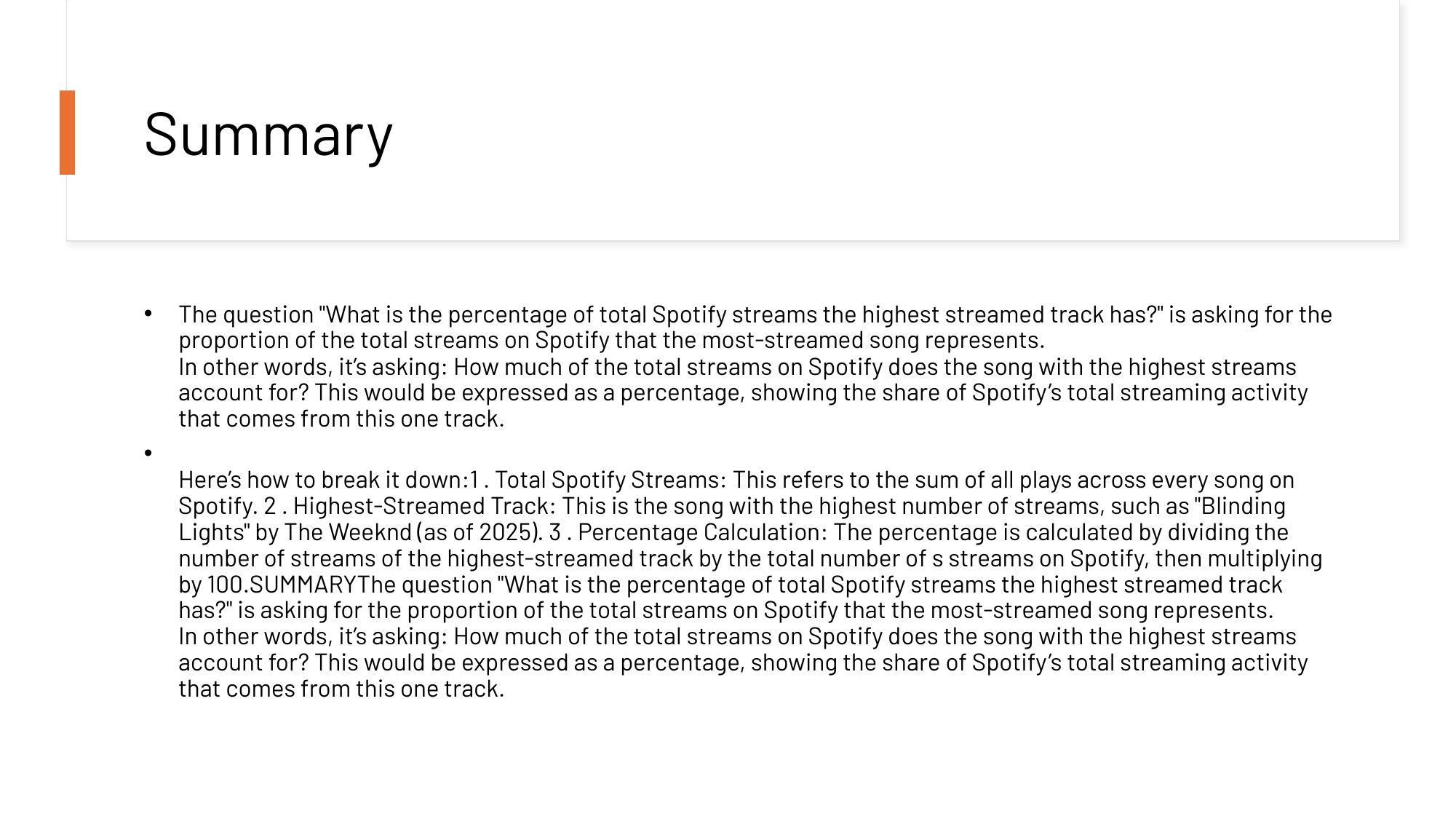

# Summary

The question "What is the percentage of total Spotify streams the highest streamed track has?" is asking for the proportion of the total streams on Spotify that the most-streamed song represents.
In other words, it’s asking: How much of the total streams on Spotify does the song with the highest streams account for? This would be expressed as a percentage, showing the share of Spotify’s total streaming activity that comes from this one track.
Here’s how to break it down:1 . Total Spotify Streams: This refers to the sum of all plays across every song on Spotify. 2 . Highest-Streamed Track: This is the song with the highest number of streams, such as "Blinding Lights" by The Weeknd (as of 2025). 3 . Percentage Calculation: The percentage is calculated by dividing the number of streams of the highest-streamed track by the total number of s streams on Spotify, then multiplying by 100.SUMMARYThe question "What is the percentage of total Spotify streams the highest streamed track has?" is asking for the proportion of the total streams on Spotify that the most-streamed song represents.
In other words, it’s asking: How much of the total streams on Spotify does the song with the highest streams account for? This would be expressed as a percentage, showing the share of Spotify’s total streaming activity that comes from this one track.